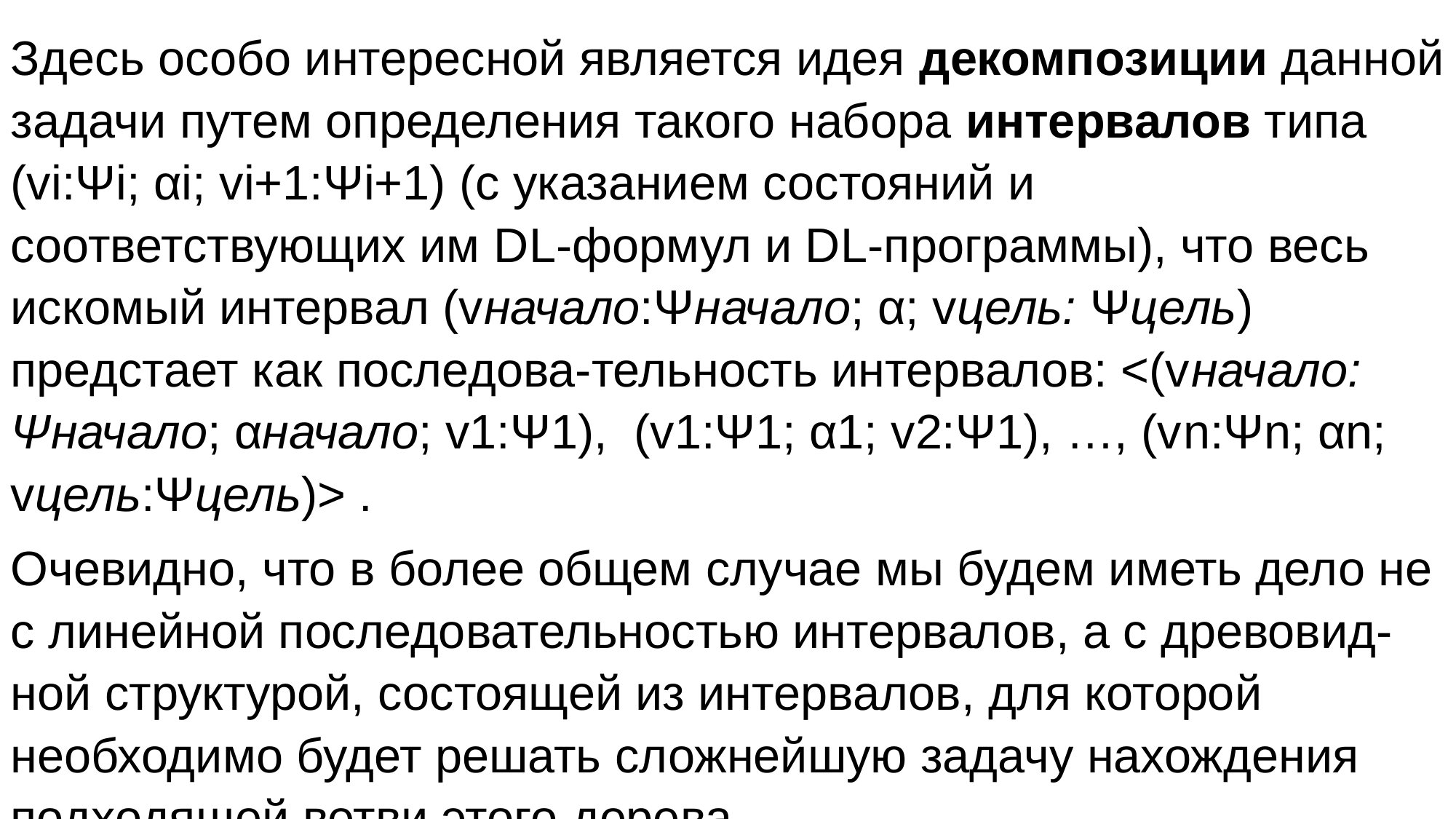

Здесь особо интересной является идея декомпозиции данной задачи путем определения такого набора интервалов типа (vi:Ψi; αi; vi+1:Ψi+1) (с указанием состояний и соответствующих им DL-формул и DL-программы), что весь искомый интервал (vначало:Ψначало; α; vцель: Ψцель) предстает как последова-тельность интервалов: <(vначало: Ψначало; αначало; v1:Ψ1),  (v1:Ψ1; α1; v2:Ψ1), …, (vn:Ψn; αn; vцель:Ψцель)> .
Очевидно, что в более общем случае мы будем иметь дело не с линейной последовательностью интервалов, а с древовид-ной структурой, состоящей из интервалов, для которой необходимо будет решать сложнейшую задачу нахождения подходящей ветви этого дерева.